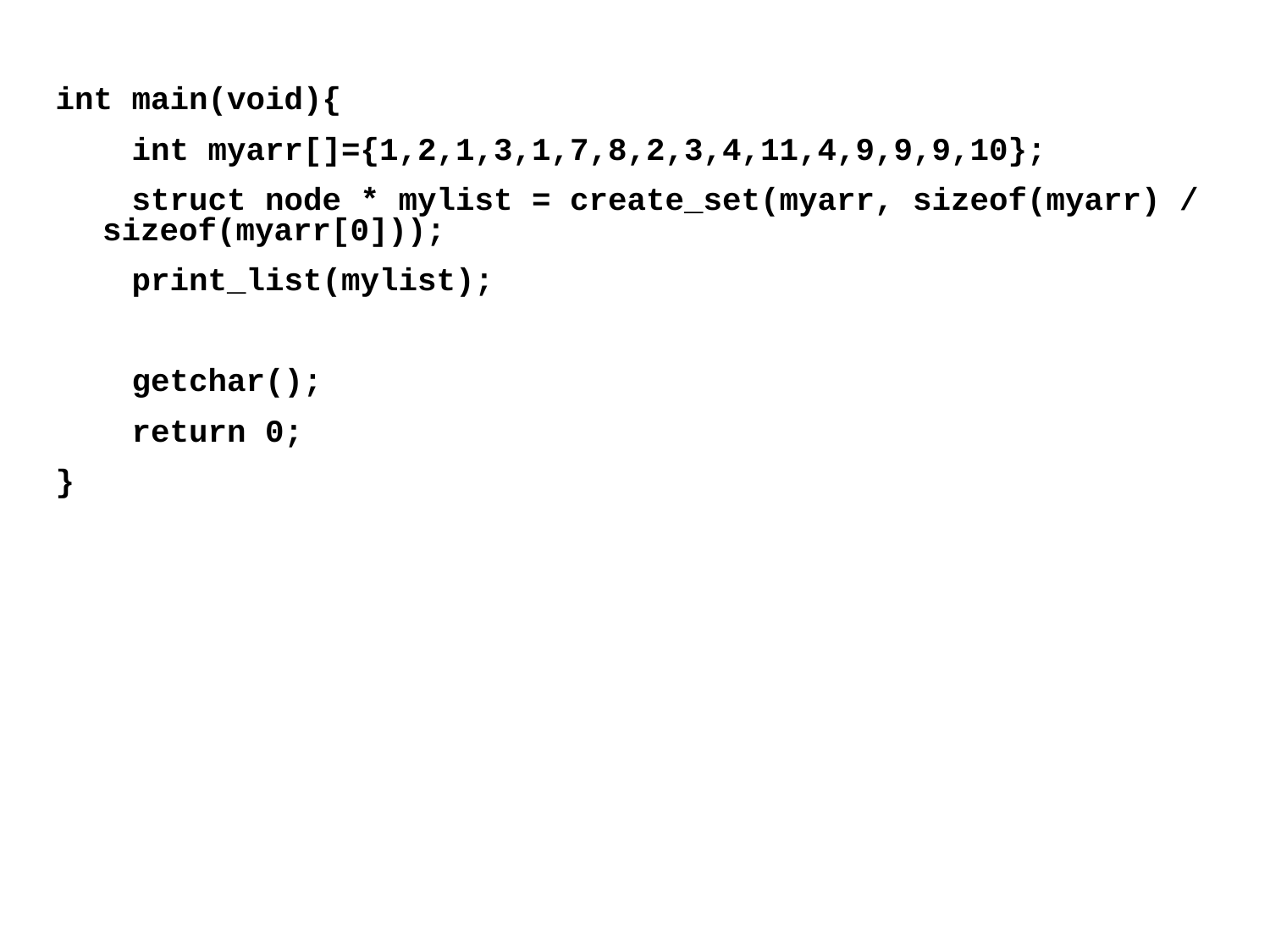

int main(void){
    int myarr[]={1,2,1,3,1,7,8,2,3,4,11,4,9,9,9,10};
    struct node * mylist = create_set(myarr, sizeof(myarr) / sizeof(myarr[0]));
    print_list(mylist);

    getchar();
    return 0;
}

67